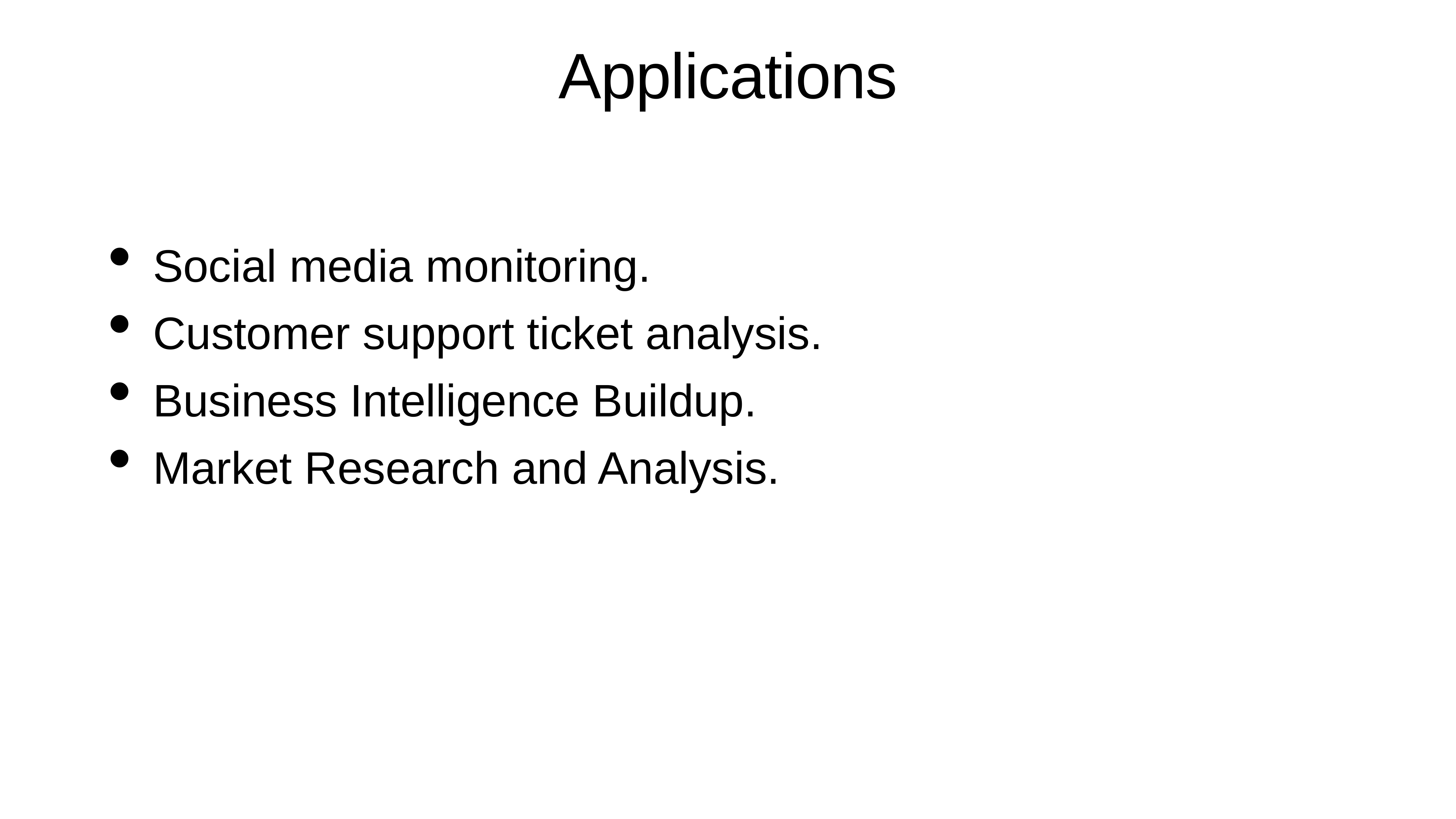

# Applications
Social media monitoring.
Customer support ticket analysis.
Business Intelligence Buildup.
Market Research and Analysis.